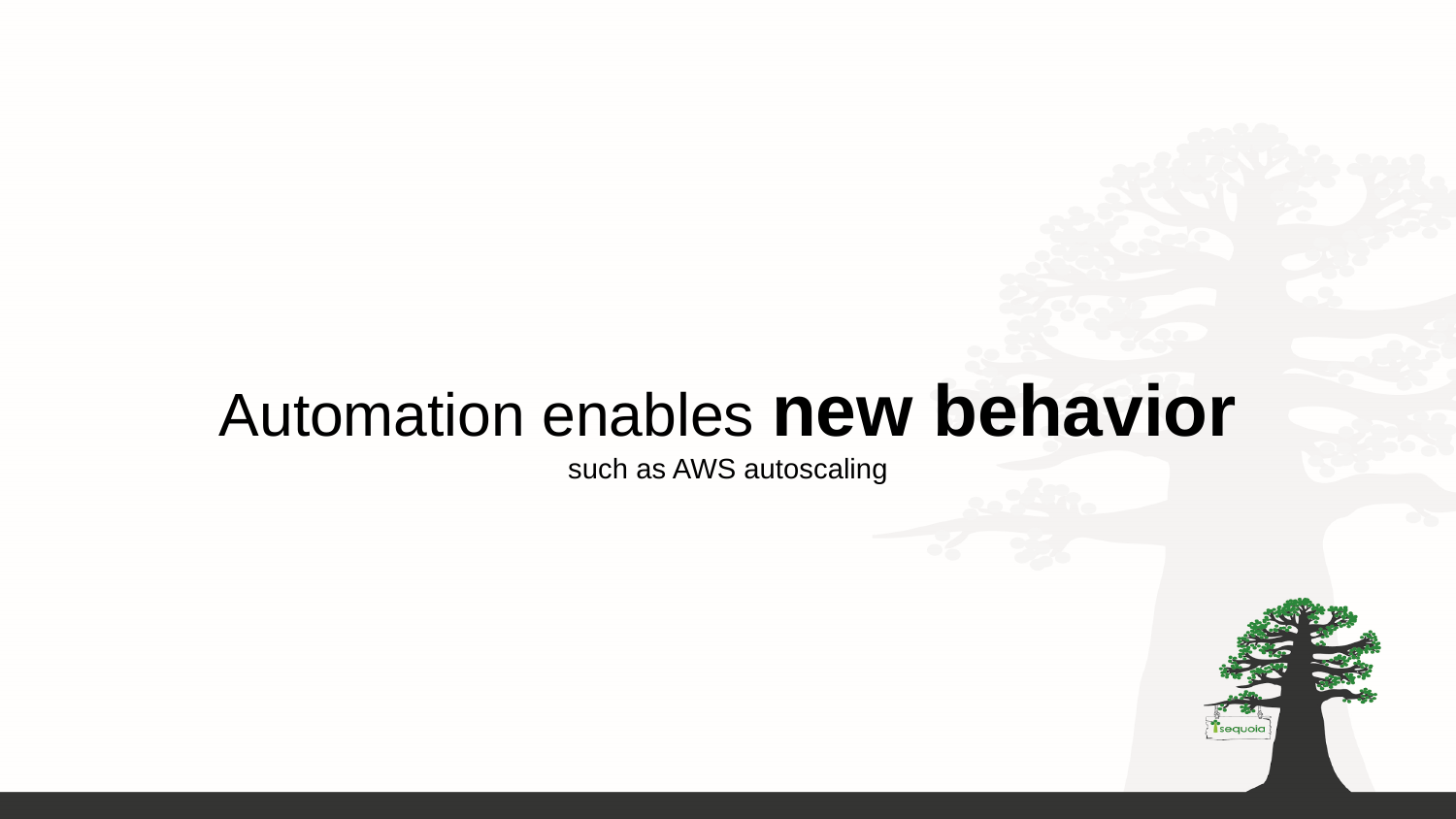

# Automation enables new behavior
such as AWS autoscaling